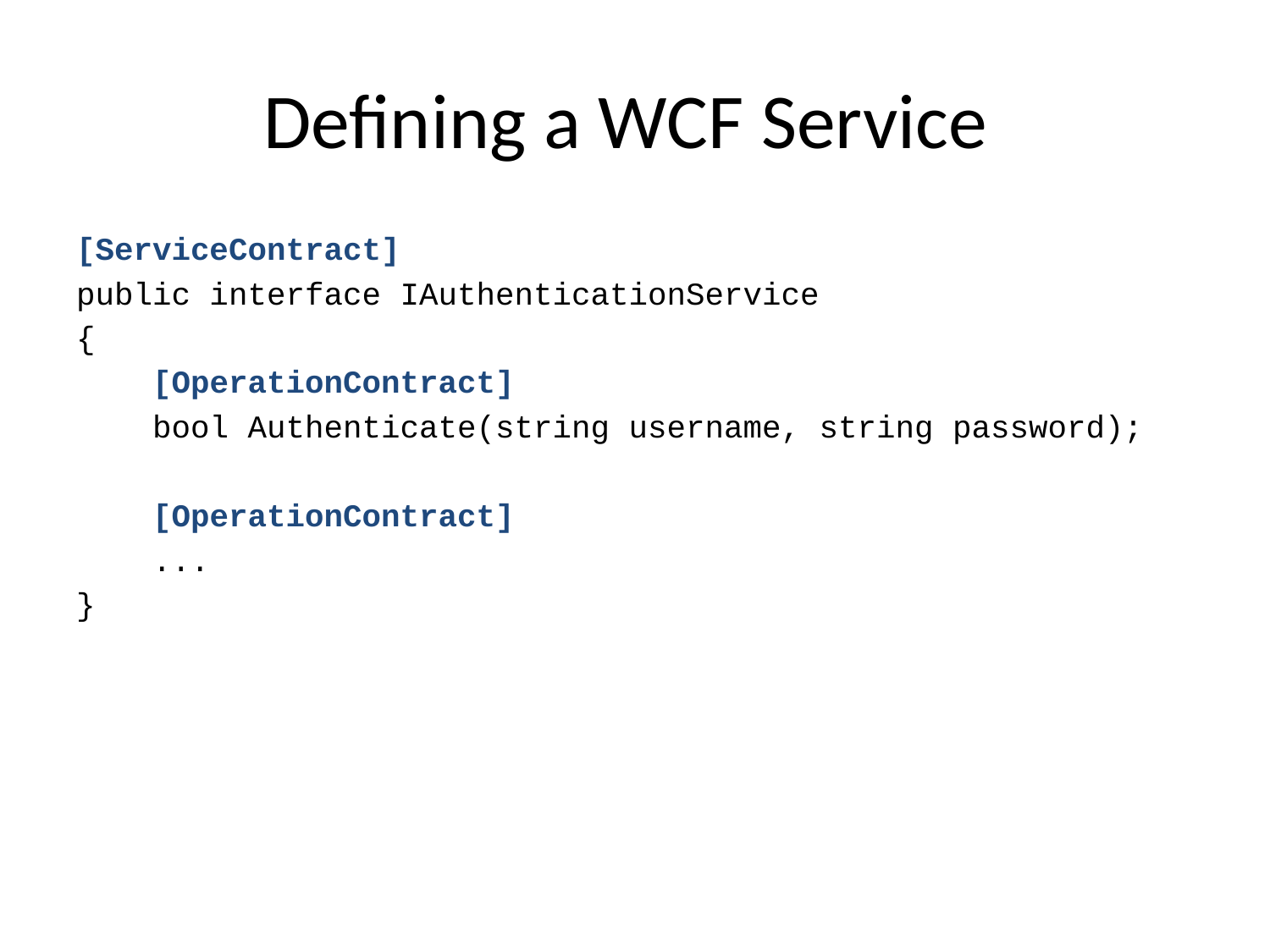

# Defining a WCF Service
[ServiceContract]
public interface IAuthenticationService
{
    [OperationContract]
    bool Authenticate(string username, string password);

    [OperationContract]
    ...
}